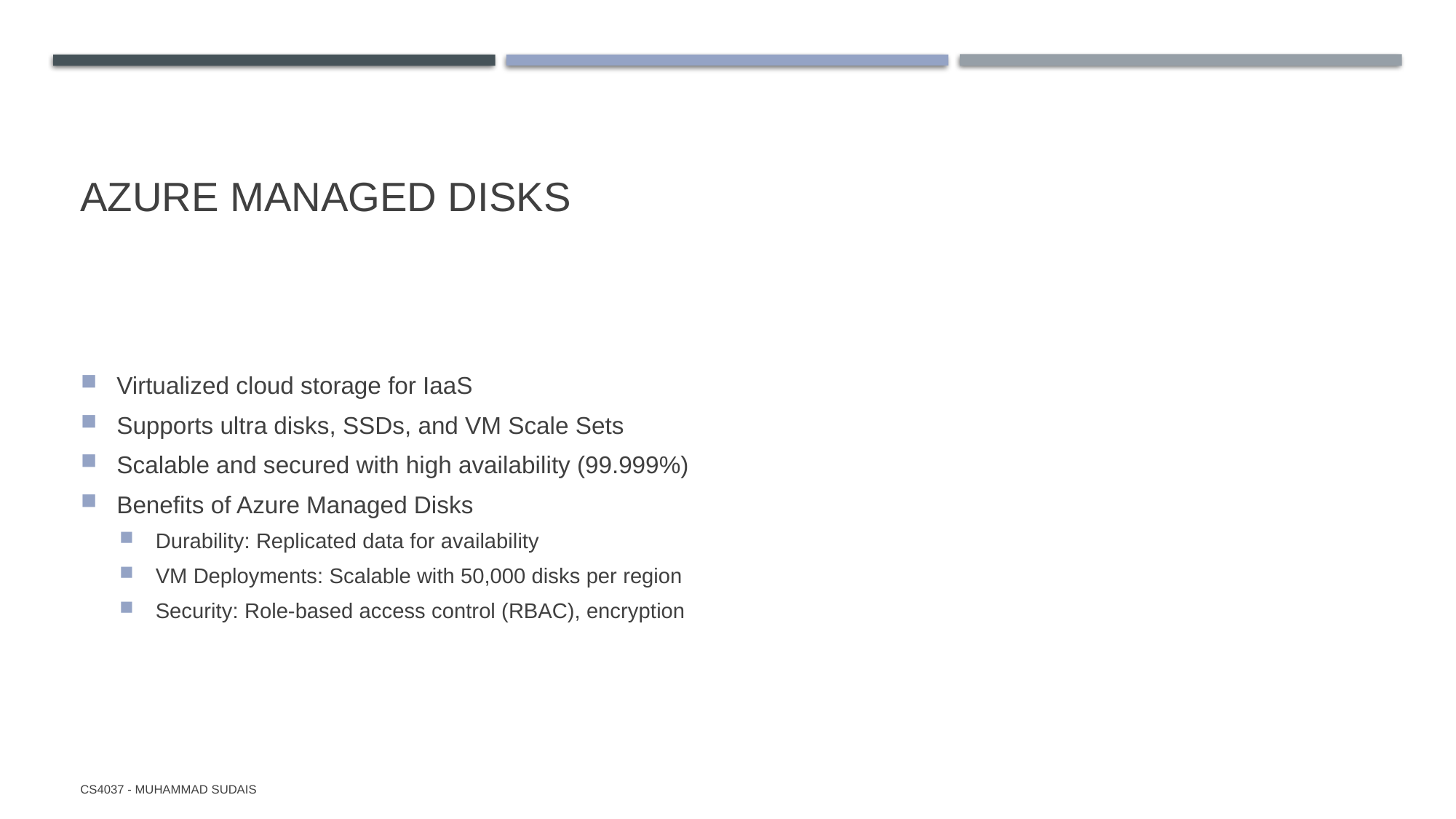

# Azure Managed Disks

Virtualized cloud storage for IaaS
Supports ultra disks, SSDs, and VM Scale Sets
Scalable and secured with high availability (99.999%)
Benefits of Azure Managed Disks
Durability: Replicated data for availability
VM Deployments: Scalable with 50,000 disks per region
Security: Role-based access control (RBAC), encryption

CS4037 - Muhammad Sudais